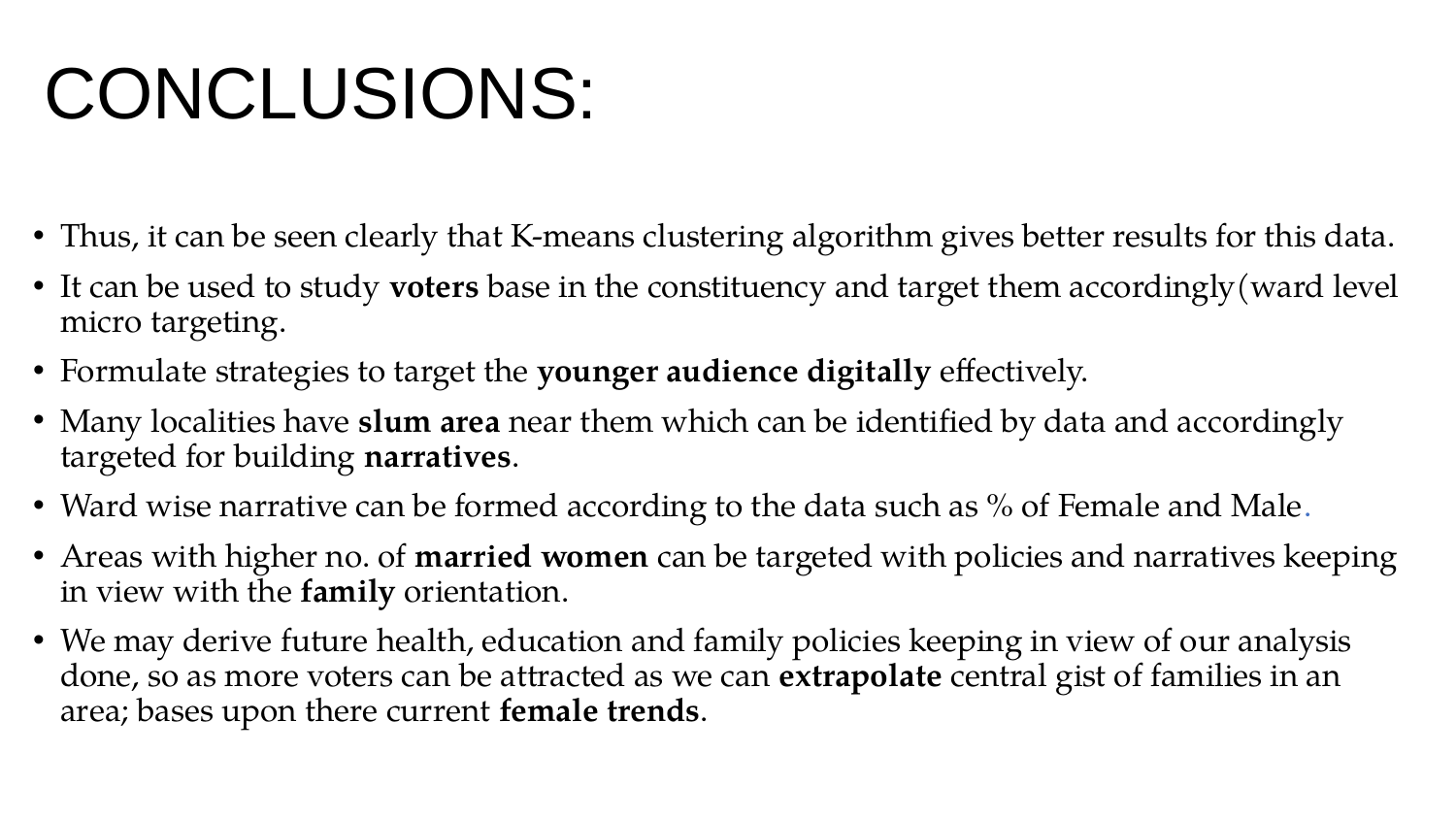

# CONCLUSIONS:

Thus, it can be seen clearly that K-means clustering algorithm gives better results for this data.
It can be used to study voters base in the constituency and target them accordingly(ward level micro targeting.
Formulate strategies to target the younger audience digitally effectively.
Many localities have slum area near them which can be identified by data and accordingly targeted for building narratives.
Ward wise narrative can be formed according to the data such as % of Female and Male.
Areas with higher no. of married women can be targeted with policies and narratives keeping in view with the family orientation.
We may derive future health, education and family policies keeping in view of our analysis done, so as more voters can be attracted as we can extrapolate central gist of families in an area; bases upon there current female trends.